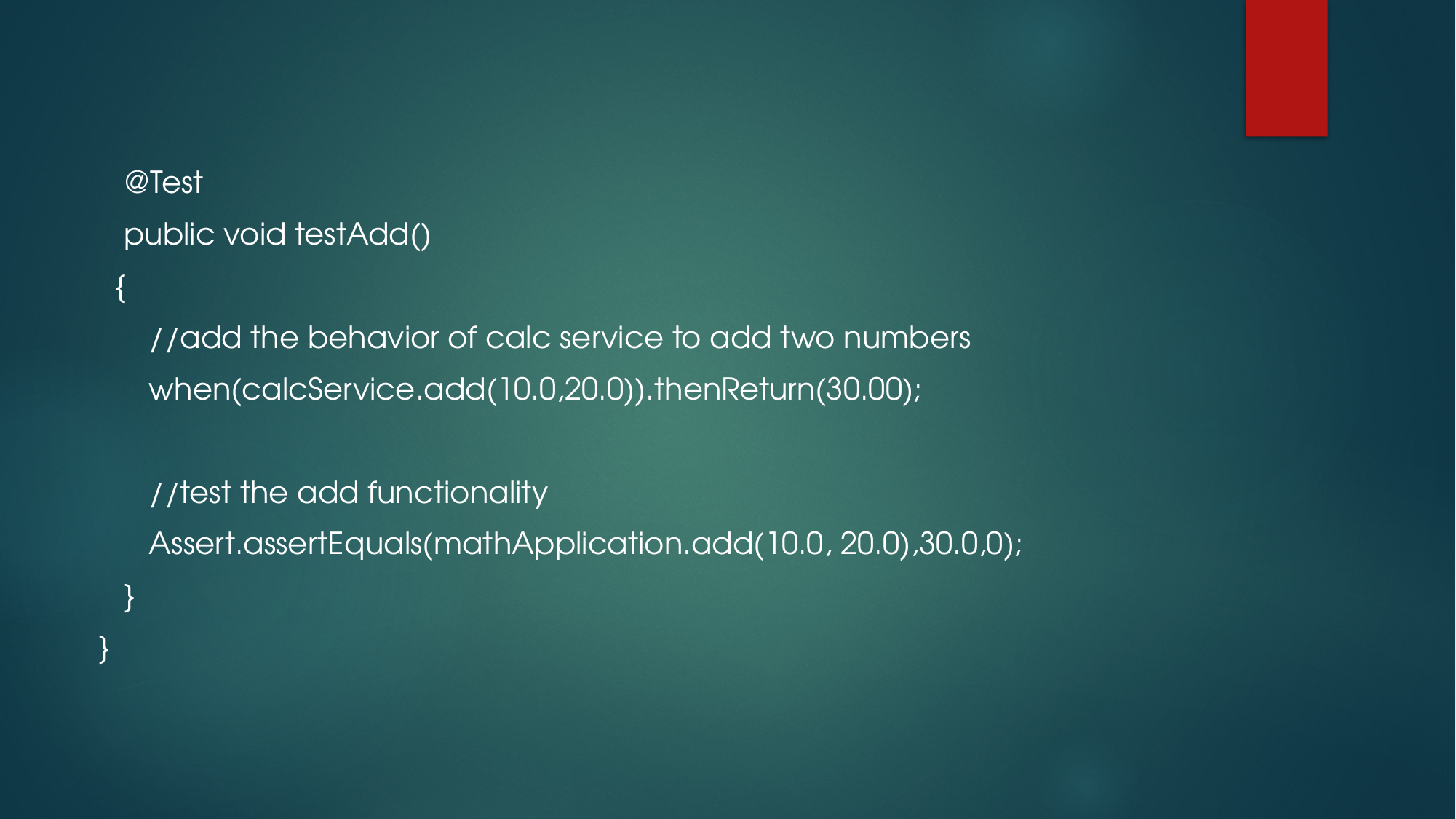

@Test
   public void testAdd()
  {
      //add the behavior of calc service to add two numbers
      when(calcService.add(10.0,20.0)).thenReturn(30.00);

      //test the add functionality
      Assert.assertEquals(mathApplication.add(10.0, 20.0),30.0,0);
   }
}